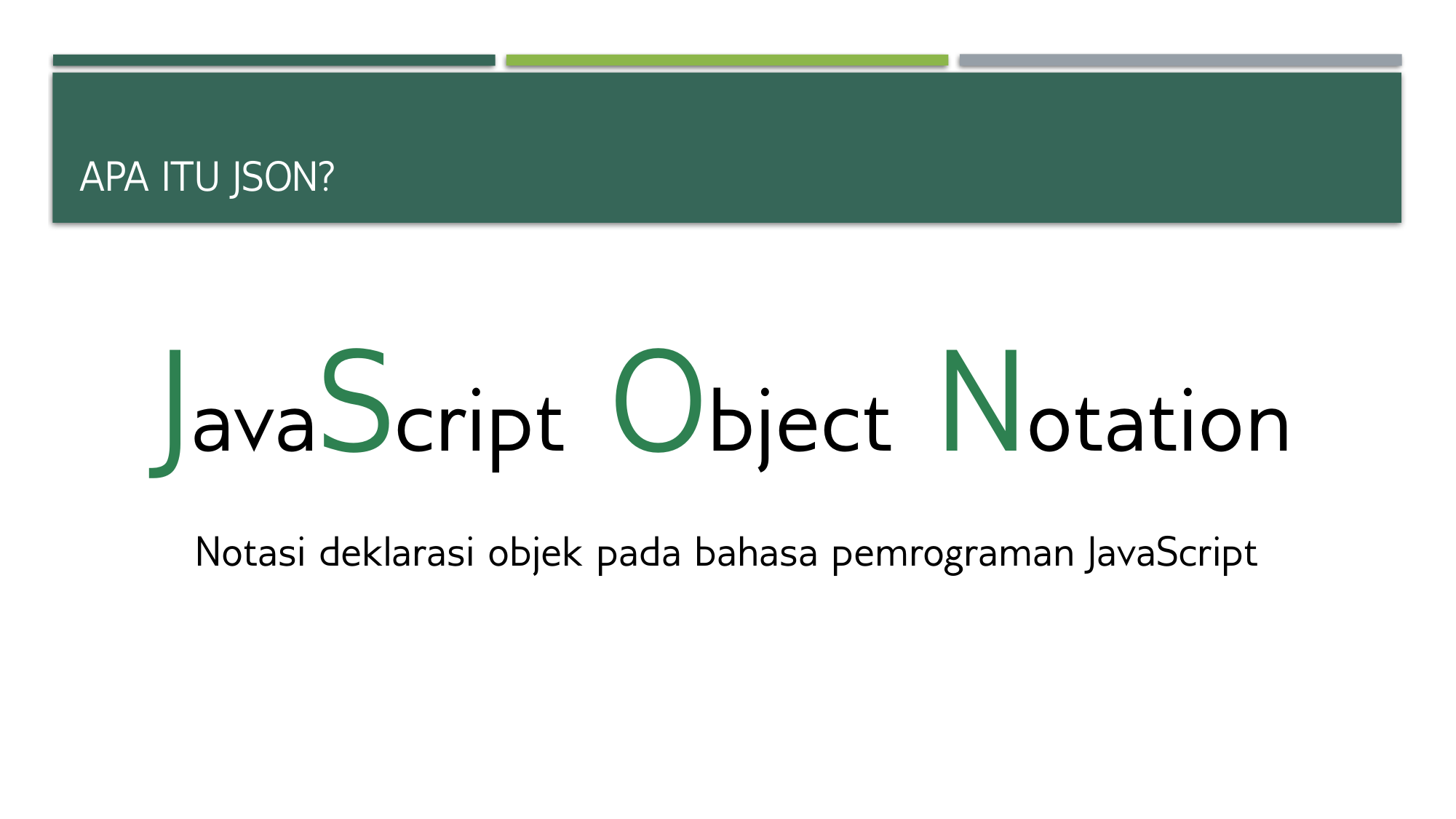

# Apa Itu JSON?
JavaScript Object Notation
Notasi deklarasi objek pada bahasa pemrograman JavaScript